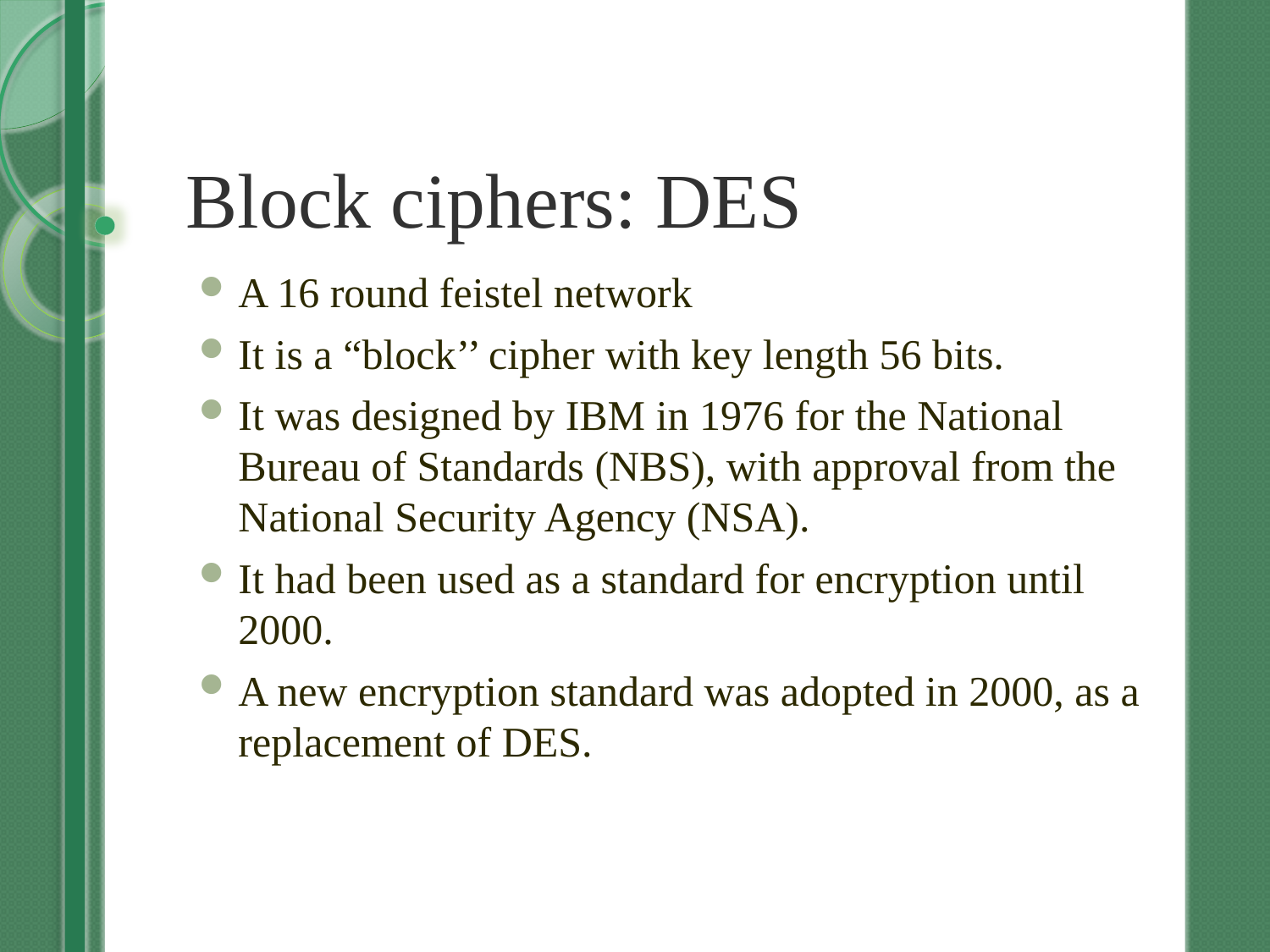

# Block ciphers: DES
A 16 round feistel network
It is a “block’’ cipher with key length 56 bits.
It was designed by IBM in 1976 for the National Bureau of Standards (NBS), with approval from the National Security Agency (NSA).
It had been used as a standard for encryption until 2000.
A new encryption standard was adopted in 2000, as a replacement of DES.